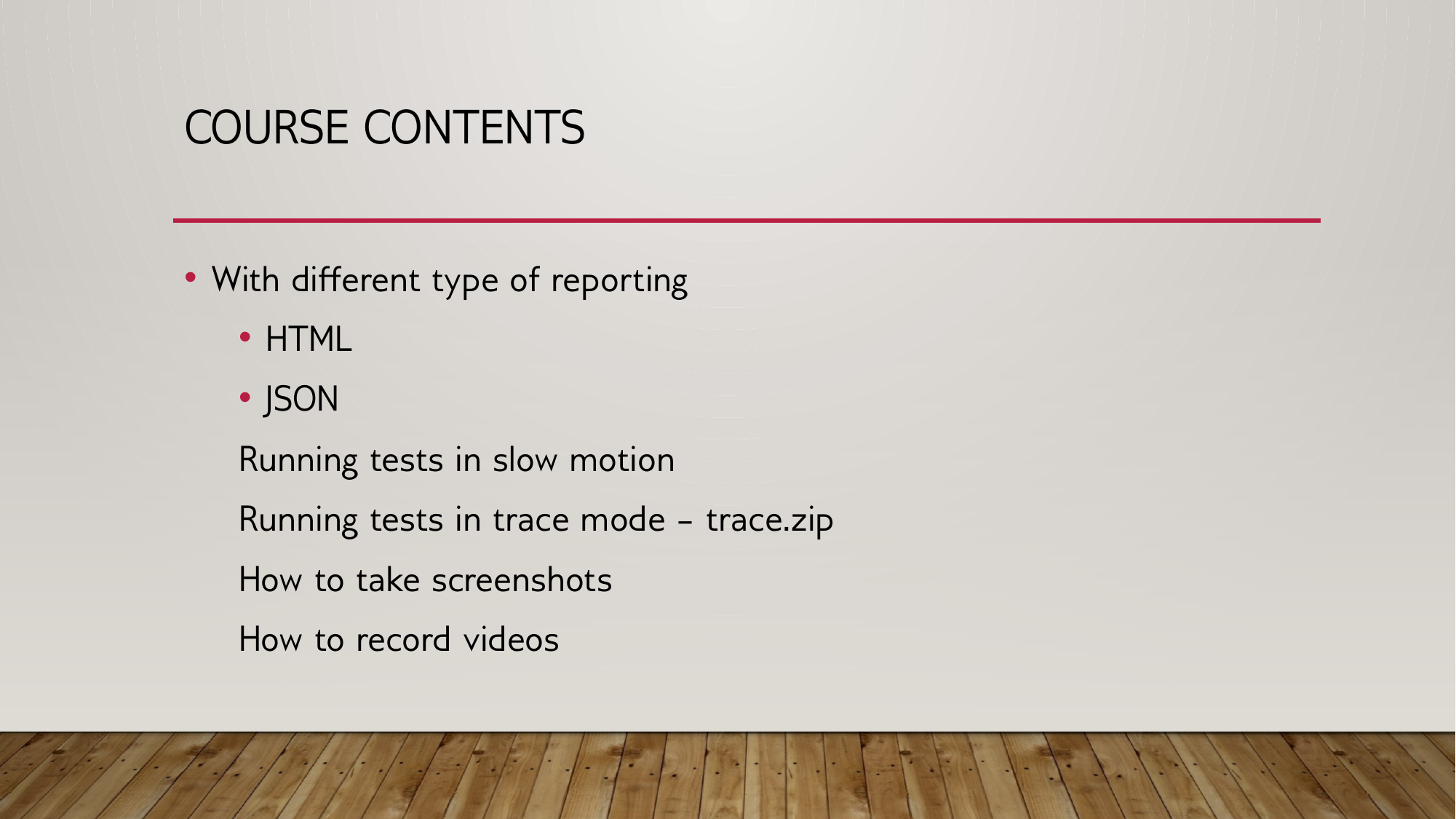

# Course contents
With different type of reporting
HTML
JSON
Running tests in slow motion
Running tests in trace mode – trace.zip
How to take screenshots
How to record videos